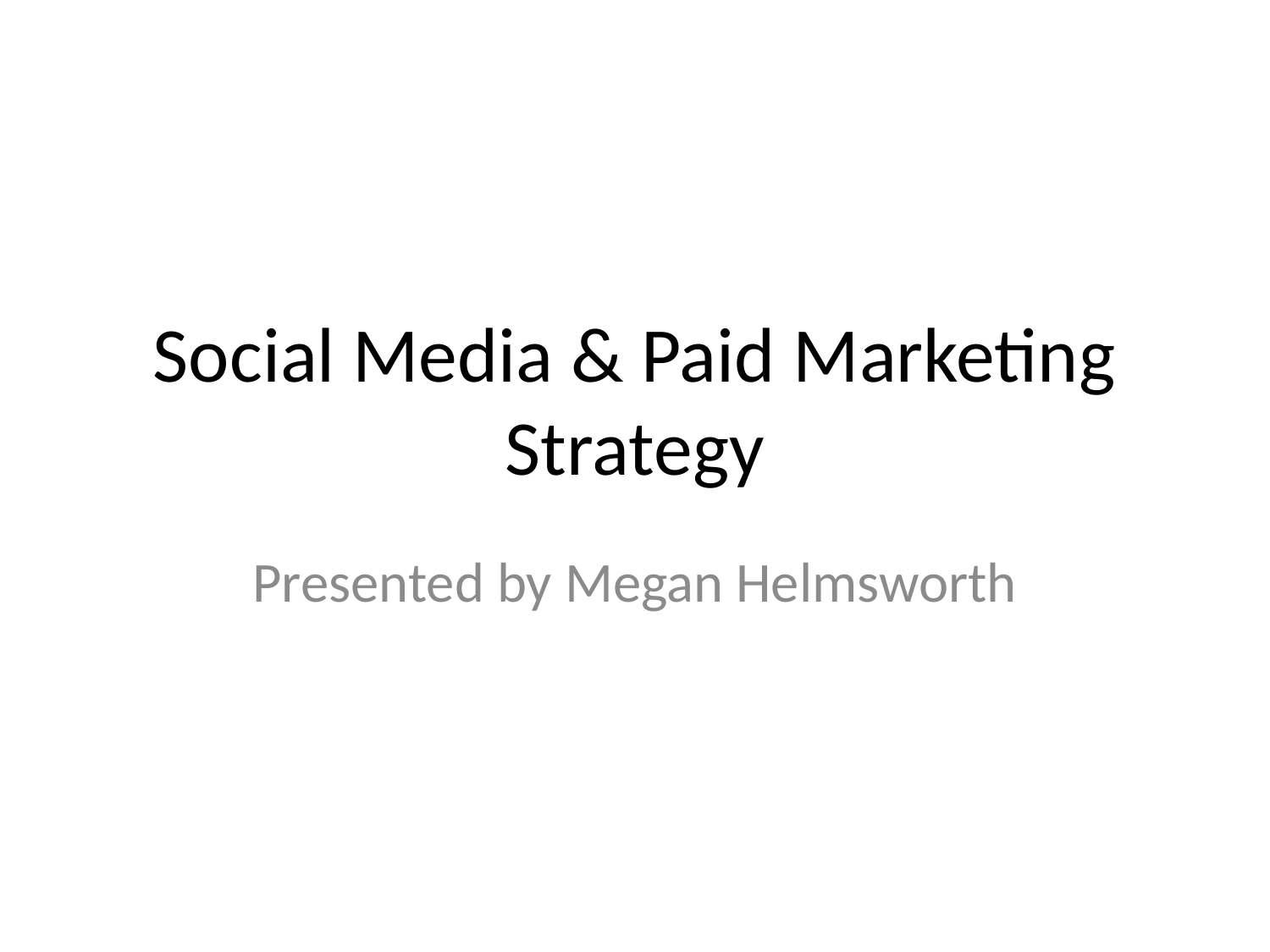

# Social Media & Paid Marketing Strategy
Presented by Megan Helmsworth